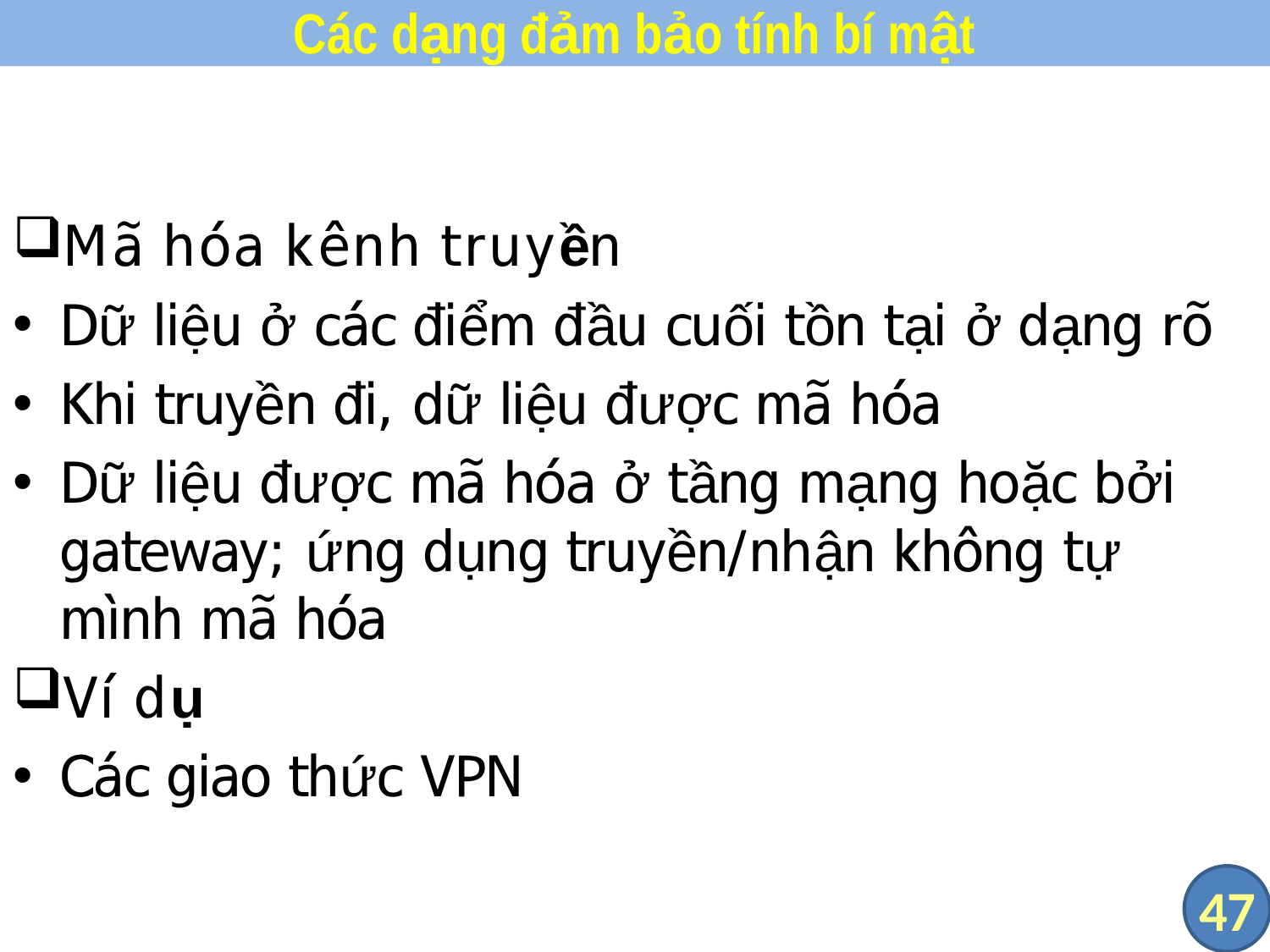

# Các dạng đảm bảo tính bí mật
Mã hóa kênh truyền
Dữ liệu ở các điểm đầu cuối tồn tại ở dạng rõ
Khi truyền đi, dữ liệu được mã hóa
Dữ liệu được mã hóa ở tầng mạng hoặc bởi gateway; ứng dụng truyền/nhận không tự mình mã hóa
Ví dụ
Các giao thức VPN
47